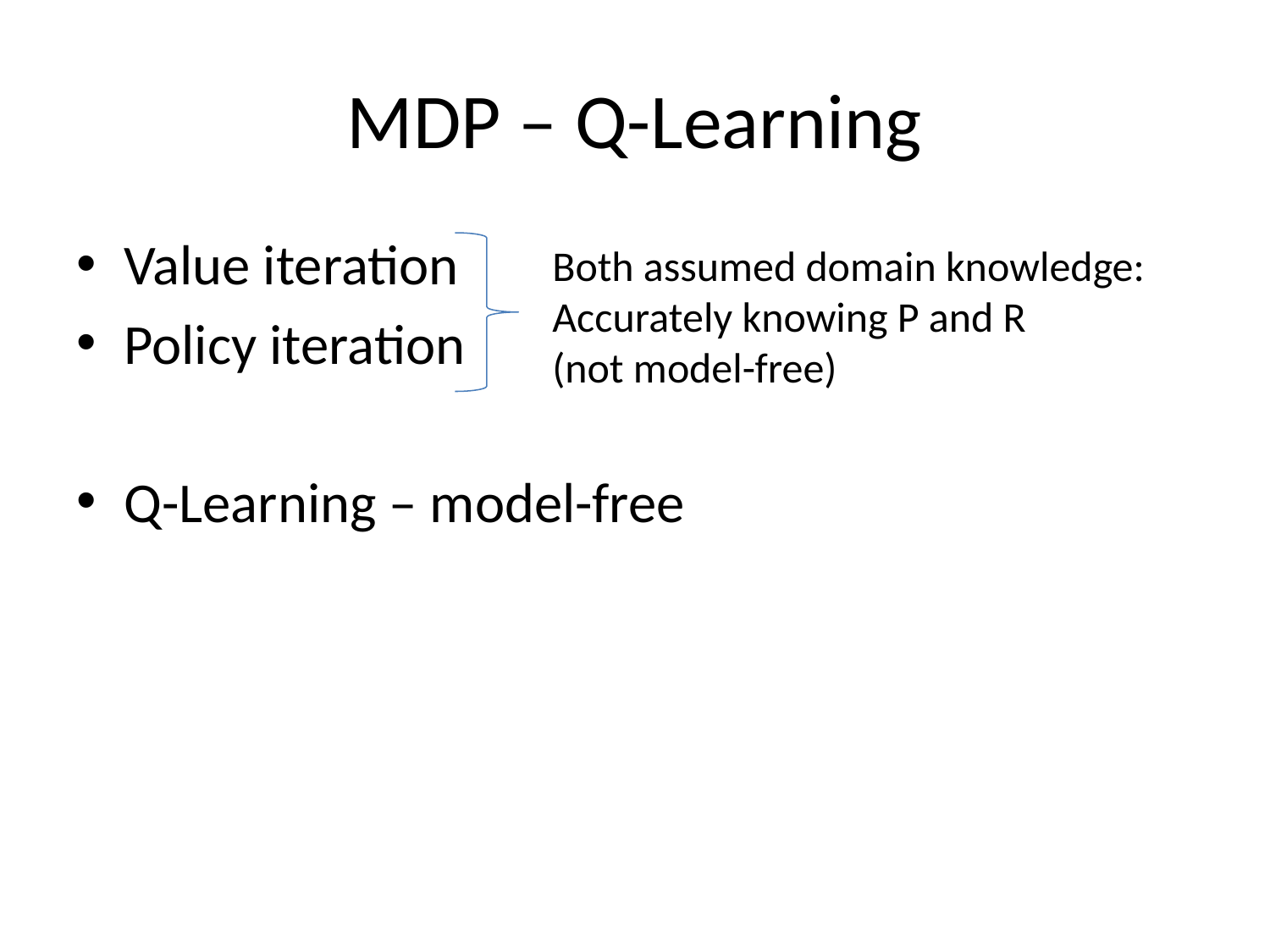

# MDP – Q-Learning
Value iteration
Policy iteration

Q-Learning – model-free

Both assumed domain knowledge:
Accurately knowing P and R
(not model-free)